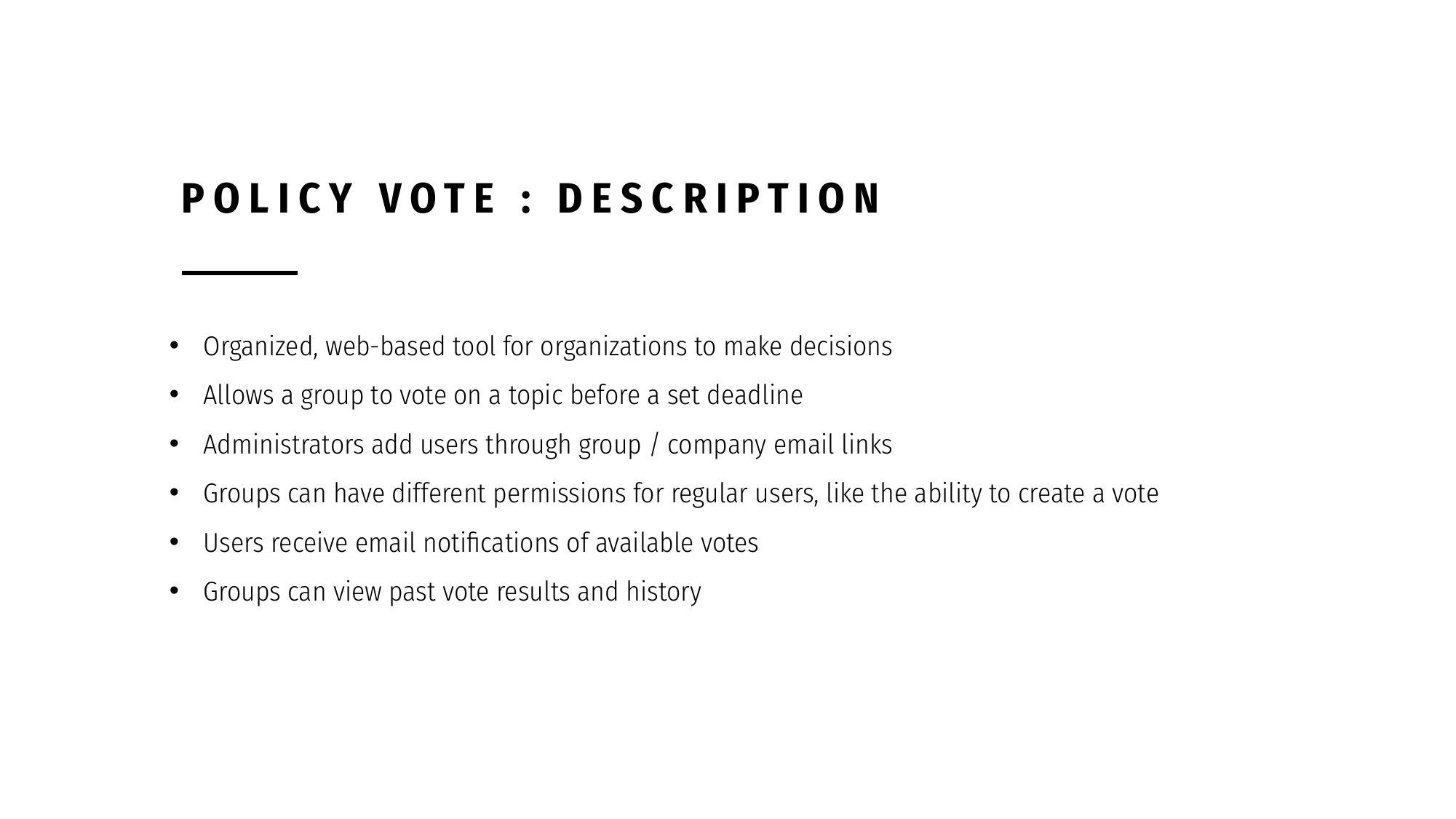

# Policy Vote : Description

Organized, web-based tool for organizations to make decisions
Allows a group to vote on a topic before a set deadline
Administrators add users through group / company email links
Groups can have different permissions for regular users, like the ability to create a vote
Users receive email notifications of available votes
Groups can view past vote results and history